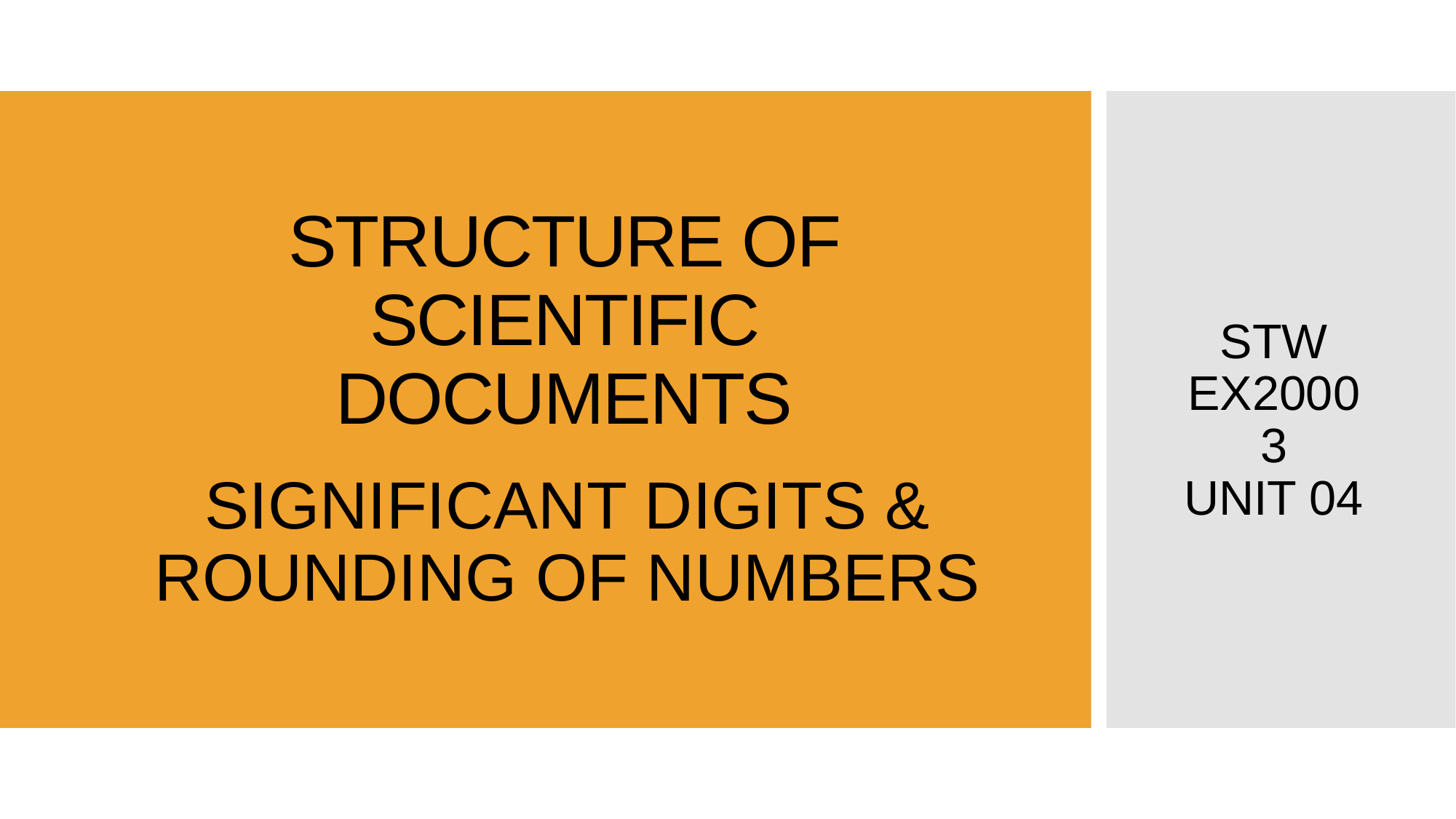

# STRUCTURE OF SCIENTIFIC DOCUMENTS
STW EX20003
UNIT 04
SIGNIFICANT DIGITS & ROUNDING OF NUMBERS